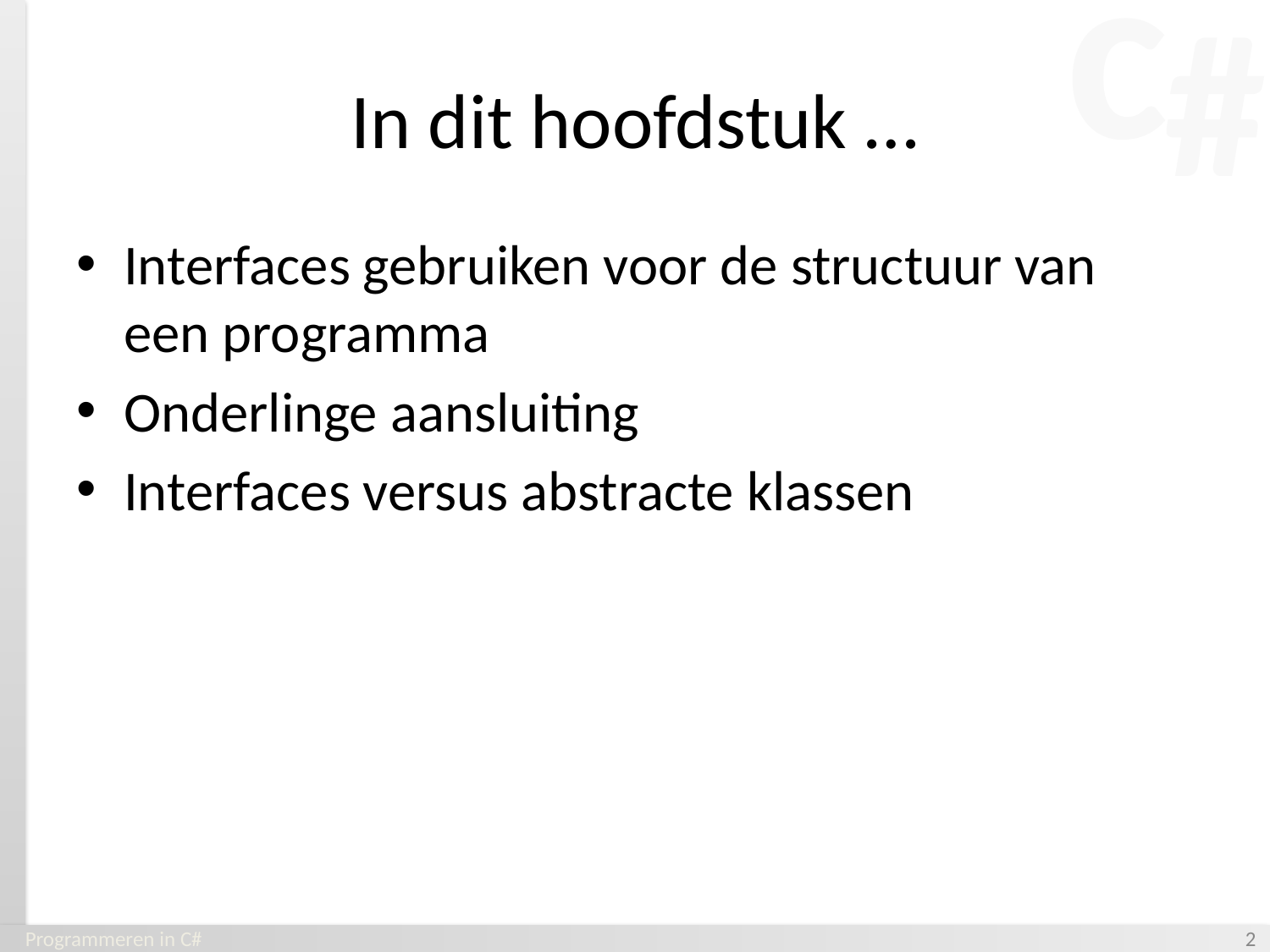

# In dit hoofdstuk …
Interfaces gebruiken voor de structuur van een programma
Onderlinge aansluiting
Interfaces versus abstracte klassen
Programmeren in C#
2